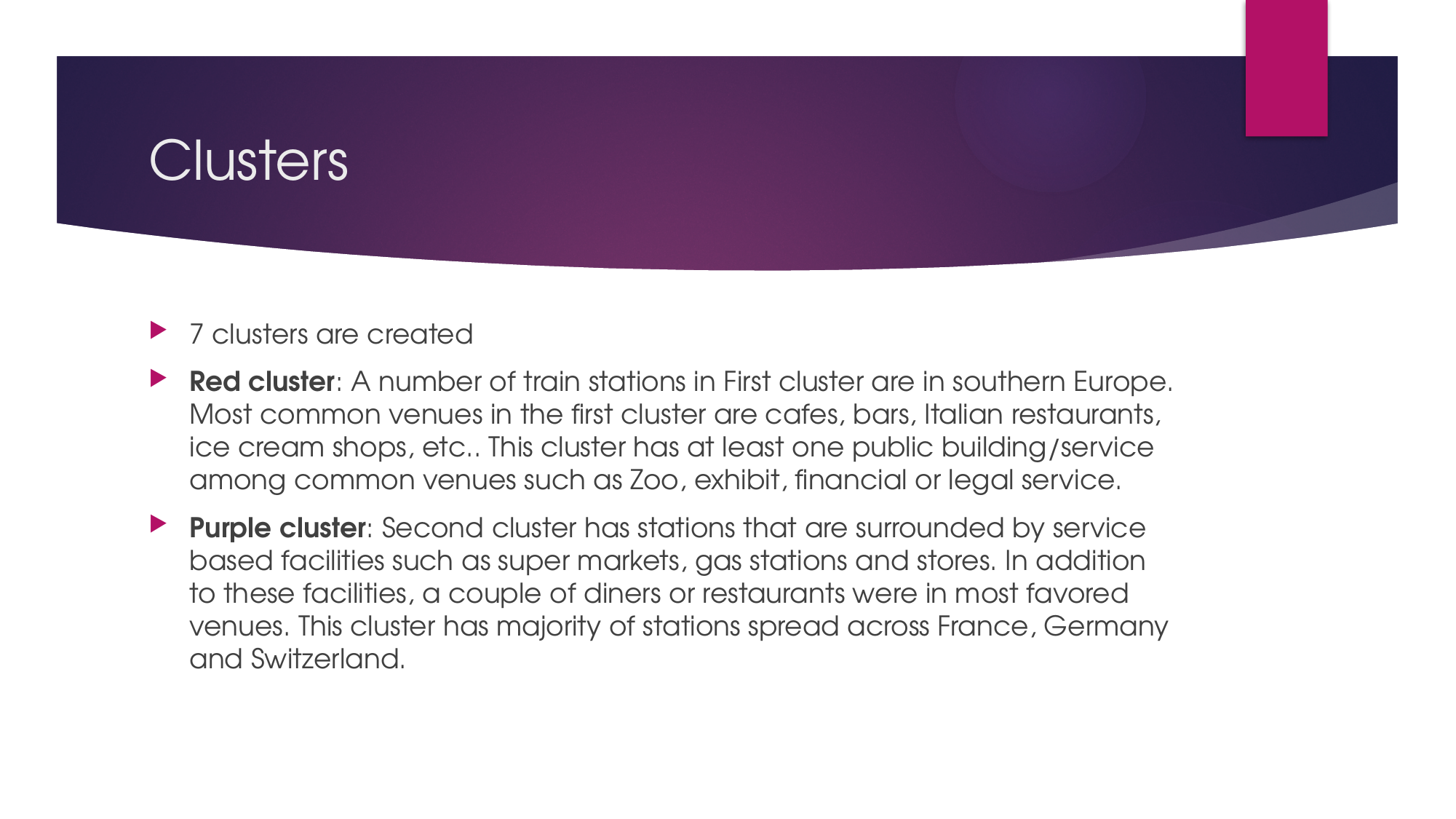

# Clusters
7 clusters are created
Red cluster: A number of train stations in First cluster are in southern Europe. Most common venues in the first cluster are cafes, bars, Italian restaurants, ice cream shops, etc.. This cluster has at least one public building/service among common venues such as Zoo, exhibit, financial or legal service.
Purple cluster: Second cluster has stations that are surrounded by service based facilities such as super markets, gas stations and stores. In addition to these facilities, a couple of diners or restaurants were in most favored venues. This cluster has majority of stations spread across France, Germany and Switzerland.